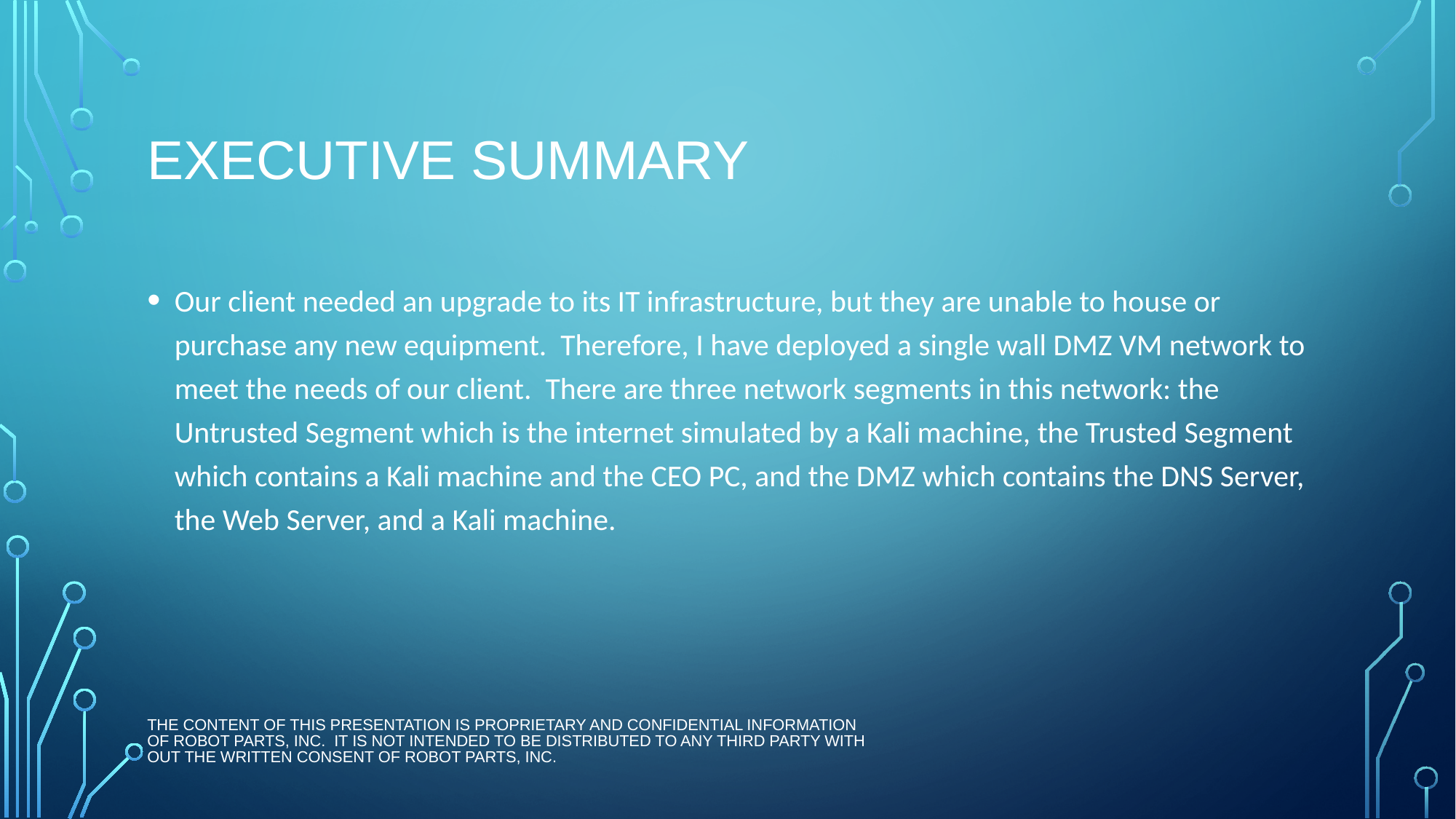

# Executive Summary
Our client needed an upgrade to its IT infrastructure, but they are unable to house or purchase any new equipment.  Therefore, I have deployed a single wall DMZ VM network to meet the needs of our client.  There are three network segments in this network: the Untrusted Segment which is the internet simulated by a Kali machine, the Trusted Segment which contains a Kali machine and the CEO PC, and the DMZ which contains the DNS Server, the Web Server, and a Kali machine.

The content of this presentation is proprietary and confidential information of Robot Parts, Inc.  It is not intended to be distributed to any third party without the written consent of Robot Parts, Inc.